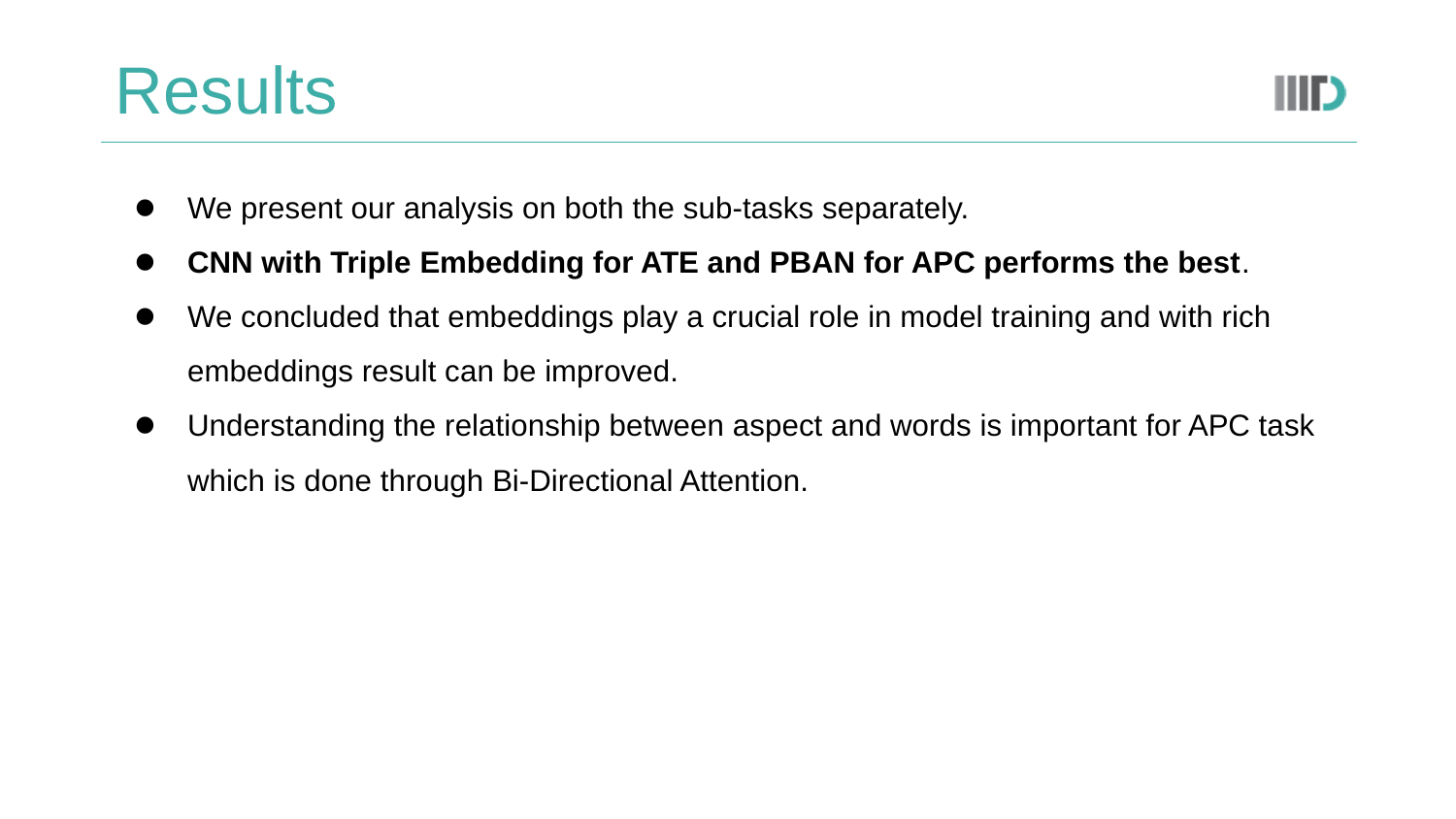

# Results
We present our analysis on both the sub-tasks separately.
CNN with Triple Embedding for ATE and PBAN for APC performs the best.
We concluded that embeddings play a crucial role in model training and with rich embeddings result can be improved.
Understanding the relationship between aspect and words is important for APC task which is done through Bi-Directional Attention.